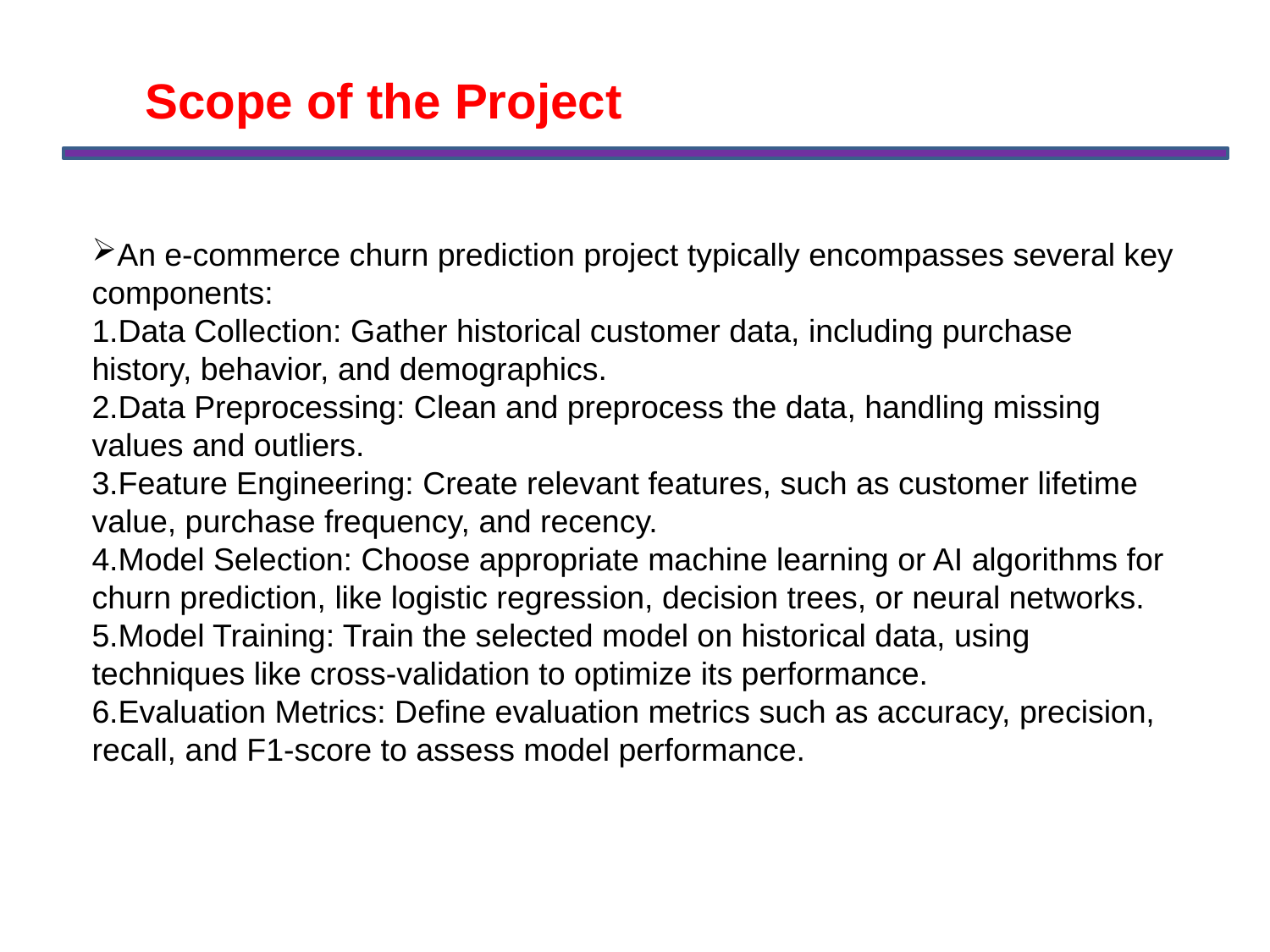

Scope of the Project

An e-commerce churn prediction project typically encompasses several key components:
1.Data Collection: Gather historical customer data, including purchase history, behavior, and demographics.
2.Data Preprocessing: Clean and preprocess the data, handling missing values and outliers.
3.Feature Engineering: Create relevant features, such as customer lifetime value, purchase frequency, and recency.
4.Model Selection: Choose appropriate machine learning or AI algorithms for churn prediction, like logistic regression, decision trees, or neural networks.
5.Model Training: Train the selected model on historical data, using techniques like cross-validation to optimize its performance.
6.Evaluation Metrics: Define evaluation metrics such as accuracy, precision, recall, and F1-score to assess model performance.